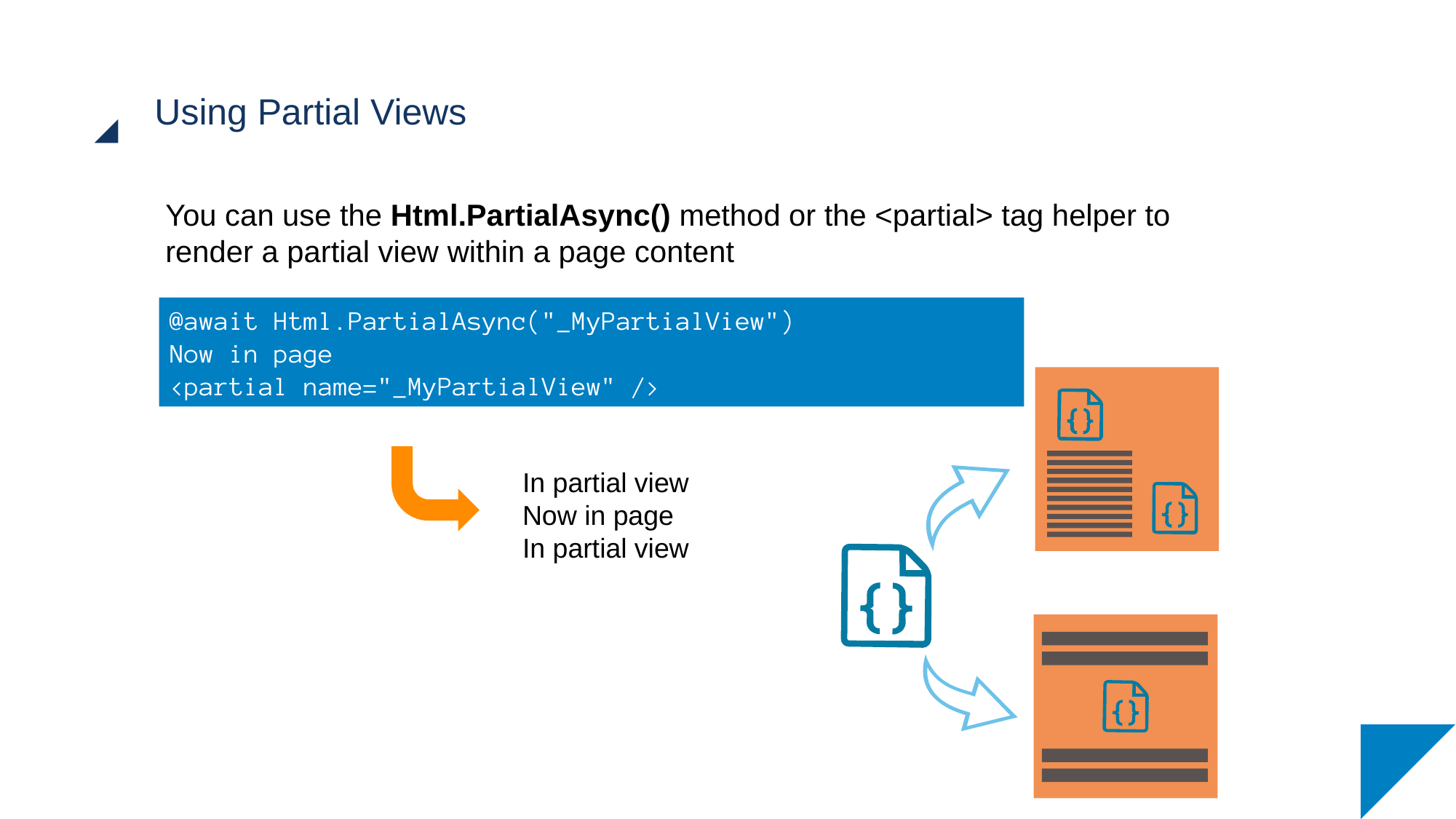

# Using Partial Views
You can use the Html.PartialAsync() method or the <partial> tag helper to render a partial view within a page content
@await Html.PartialAsync("_MyPartialView")
Now in page
<partial name="_MyPartialView" />

In partial view
Now in page
In partial view